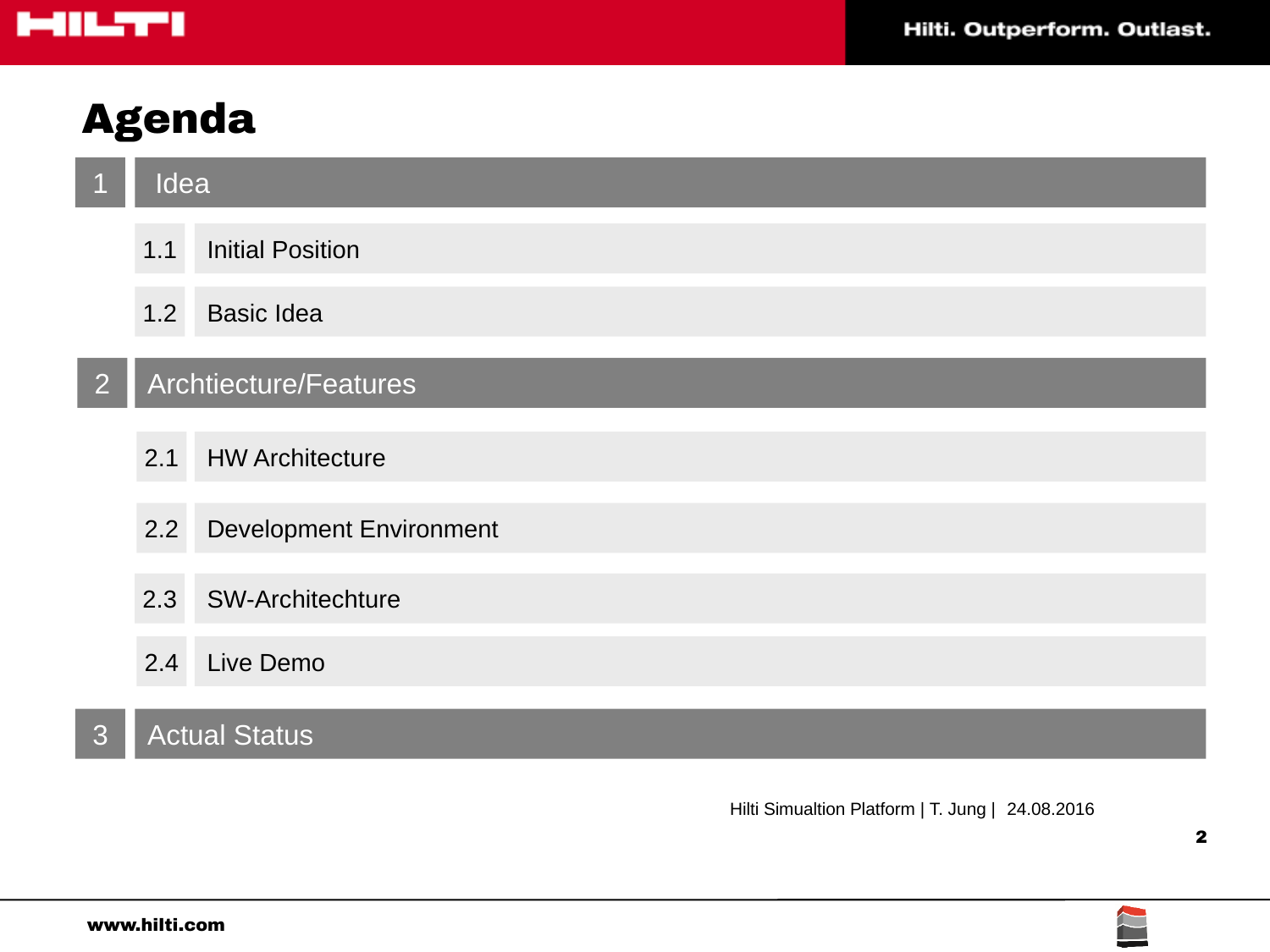

# Agenda
1
 Idea
1.1
Initial Position
1.2
Basic Idea
2
Archtiecture/Features
2.1
HW Architecture
2.2
Development Environment
2.3
SW-Architechture
2.4
Live Demo
3
Actual Status
Hilti Simualtion Platform | T. Jung |
24.08.2016
2